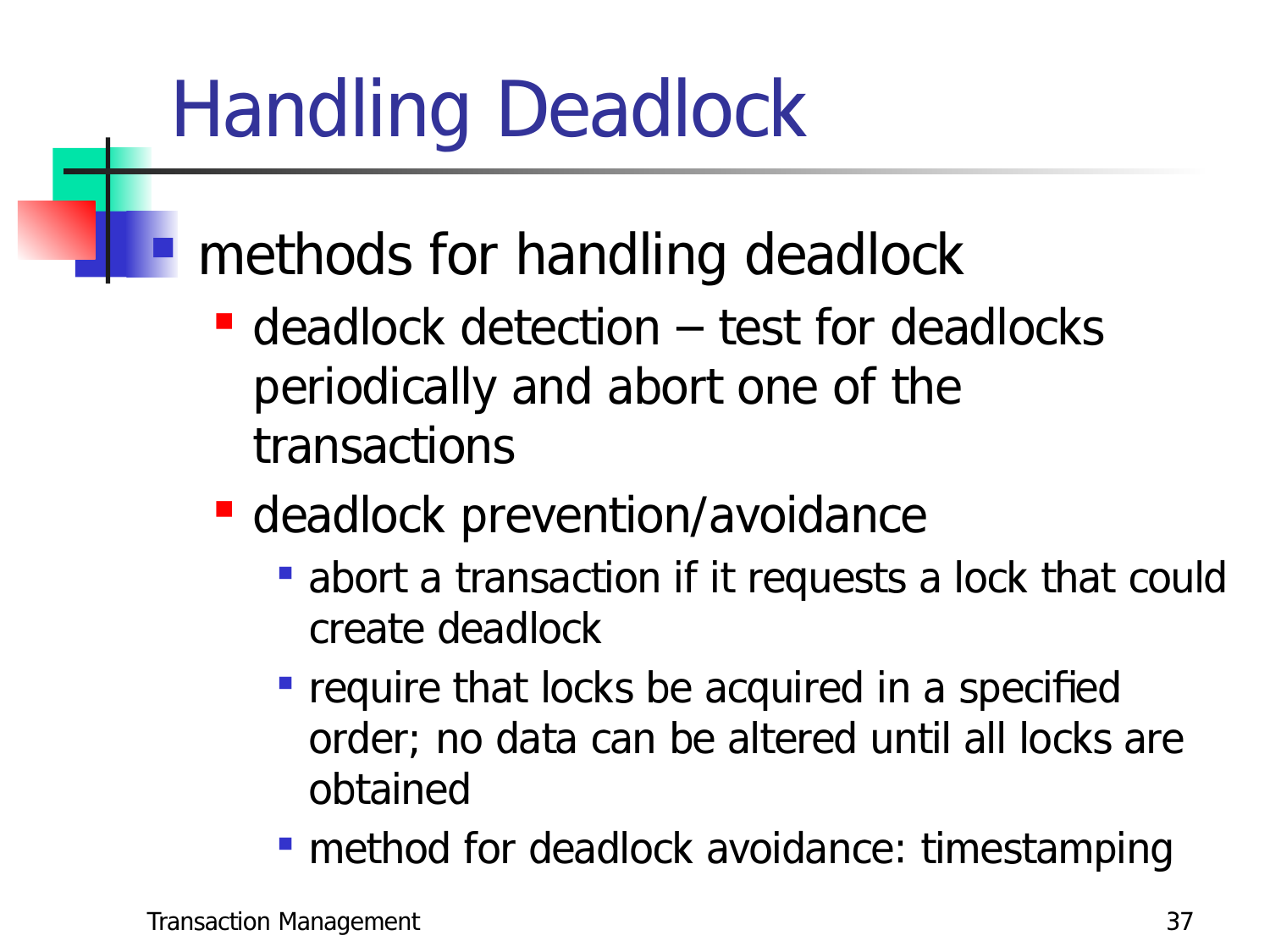

# Handling Deadlock
methods for handling deadlock
deadlock detection – test for deadlocks periodically and abort one of the transactions
deadlock prevention/avoidance
abort a transaction if it requests a lock that could create deadlock
require that locks be acquired in a specified order; no data can be altered until all locks are obtained
method for deadlock avoidance: timestamping
Transaction Management
37